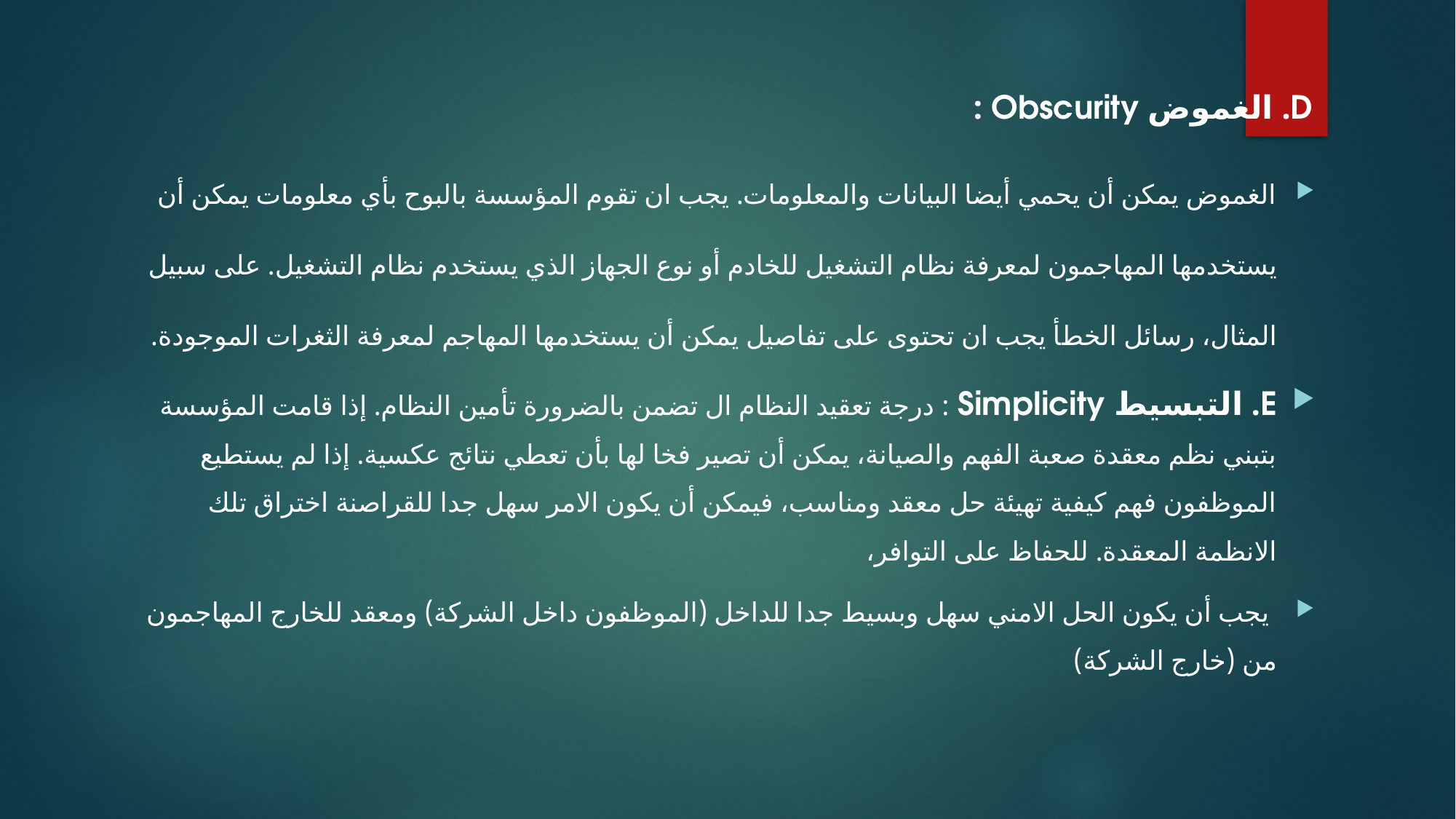

D. الغموض Obscurity :
الغموض يمكن أن يحمي أيضا البيانات والمعلومات. يجب ان تقوم المؤسسة بالبوح بأي معلومات يمكن أن يستخدمها المهاجمون لمعرفة نظام التشغيل للخادم أو نوع الجهاز الذي يستخدم نظام التشغيل. على سبيل المثال، رسائل الخطأ يجب ان تحتوى على تفاصيل يمكن أن يستخدمها المهاجم لمعرفة الثغرات الموجودة.
E. التبسيط Simplicity : درجة تعقيد النظام ال تضمن بالضرورة تأمين النظام. إذا قامت المؤسسة بتبني نظم معقدة صعبة الفهم والصيانة، يمكن أن تصير فخا لها بأن تعطي نتائج عكسية. إذا لم يستطيع الموظفون فهم كيفية تهيئة حل معقد ومناسب، فيمكن أن يكون الامر سهل جدا للقراصنة اختراق تلك الانظمة المعقدة. للحفاظ على التوافر،
 يجب أن يكون الحل الامني سهل وبسيط جدا للداخل (الموظفون داخل الشركة) ومعقد للخارج المهاجمون من (خارج الشركة)